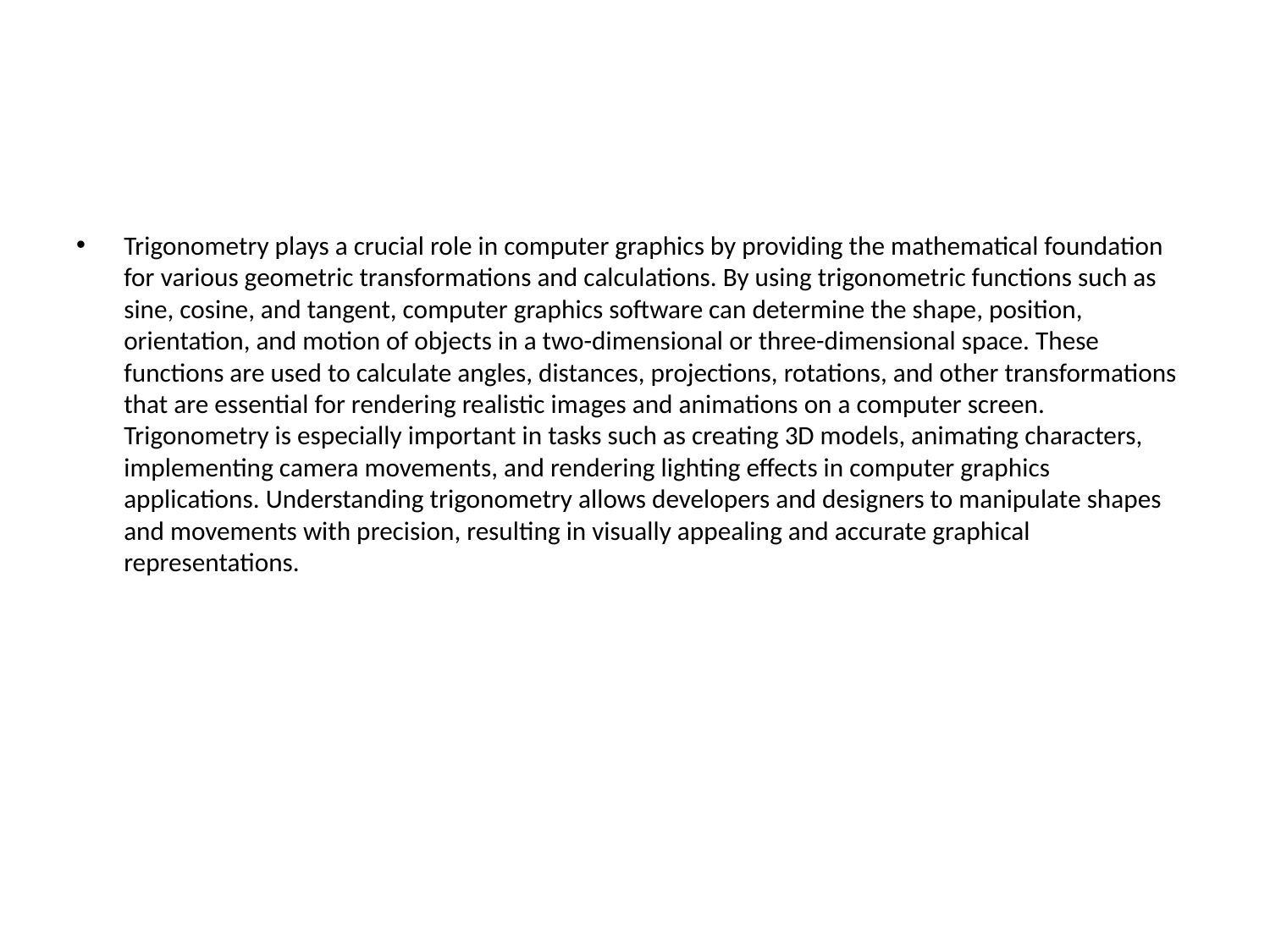

#
Trigonometry plays a crucial role in computer graphics by providing the mathematical foundation for various geometric transformations and calculations. By using trigonometric functions such as sine, cosine, and tangent, computer graphics software can determine the shape, position, orientation, and motion of objects in a two-dimensional or three-dimensional space. These functions are used to calculate angles, distances, projections, rotations, and other transformations that are essential for rendering realistic images and animations on a computer screen. Trigonometry is especially important in tasks such as creating 3D models, animating characters, implementing camera movements, and rendering lighting effects in computer graphics applications. Understanding trigonometry allows developers and designers to manipulate shapes and movements with precision, resulting in visually appealing and accurate graphical representations.